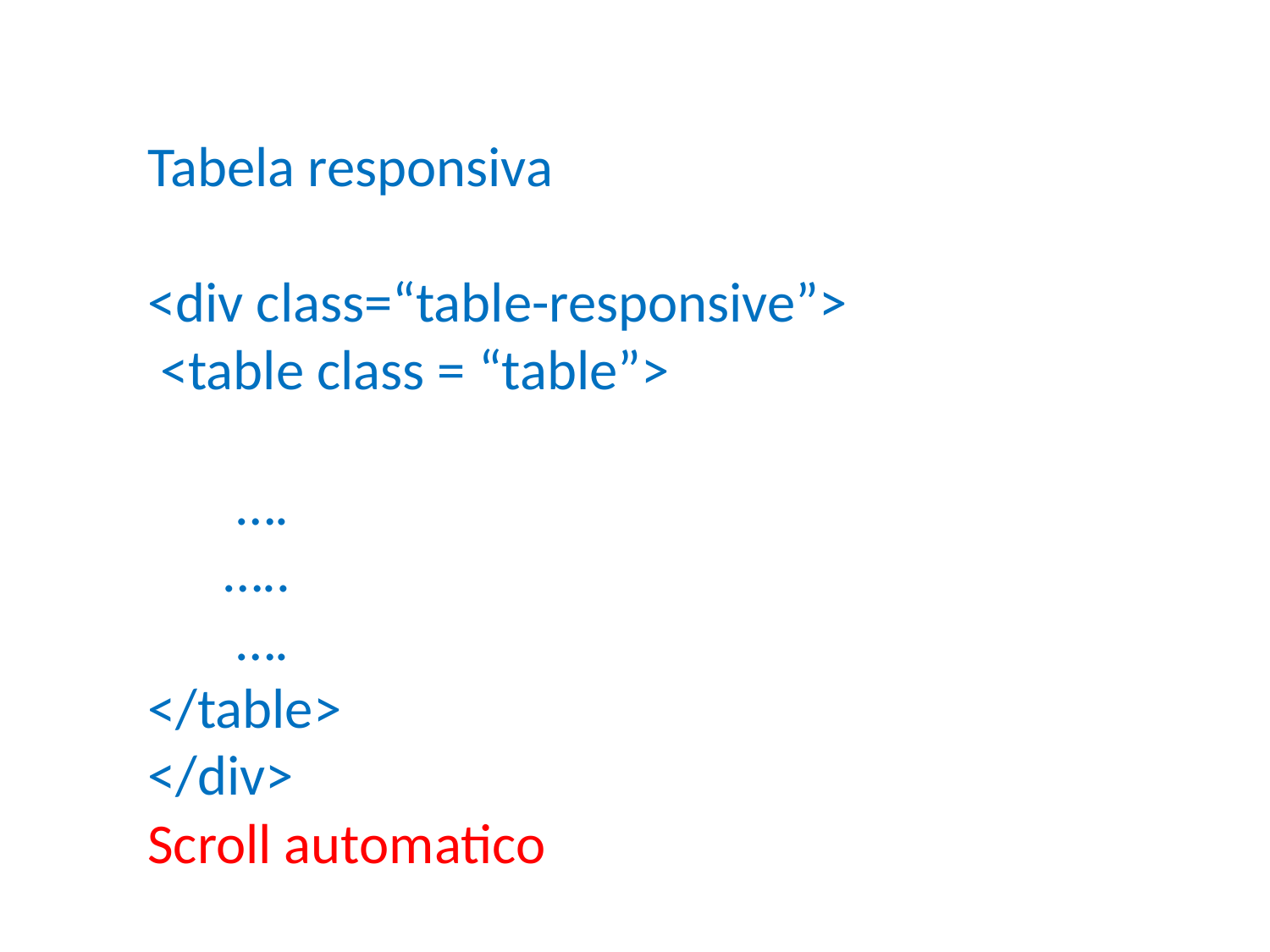

Tabela responsiva

<div class=“table-responsive”>
 <table class = “table”>

       ….
      …..
       ….
</table>
</div>
Scroll automatico